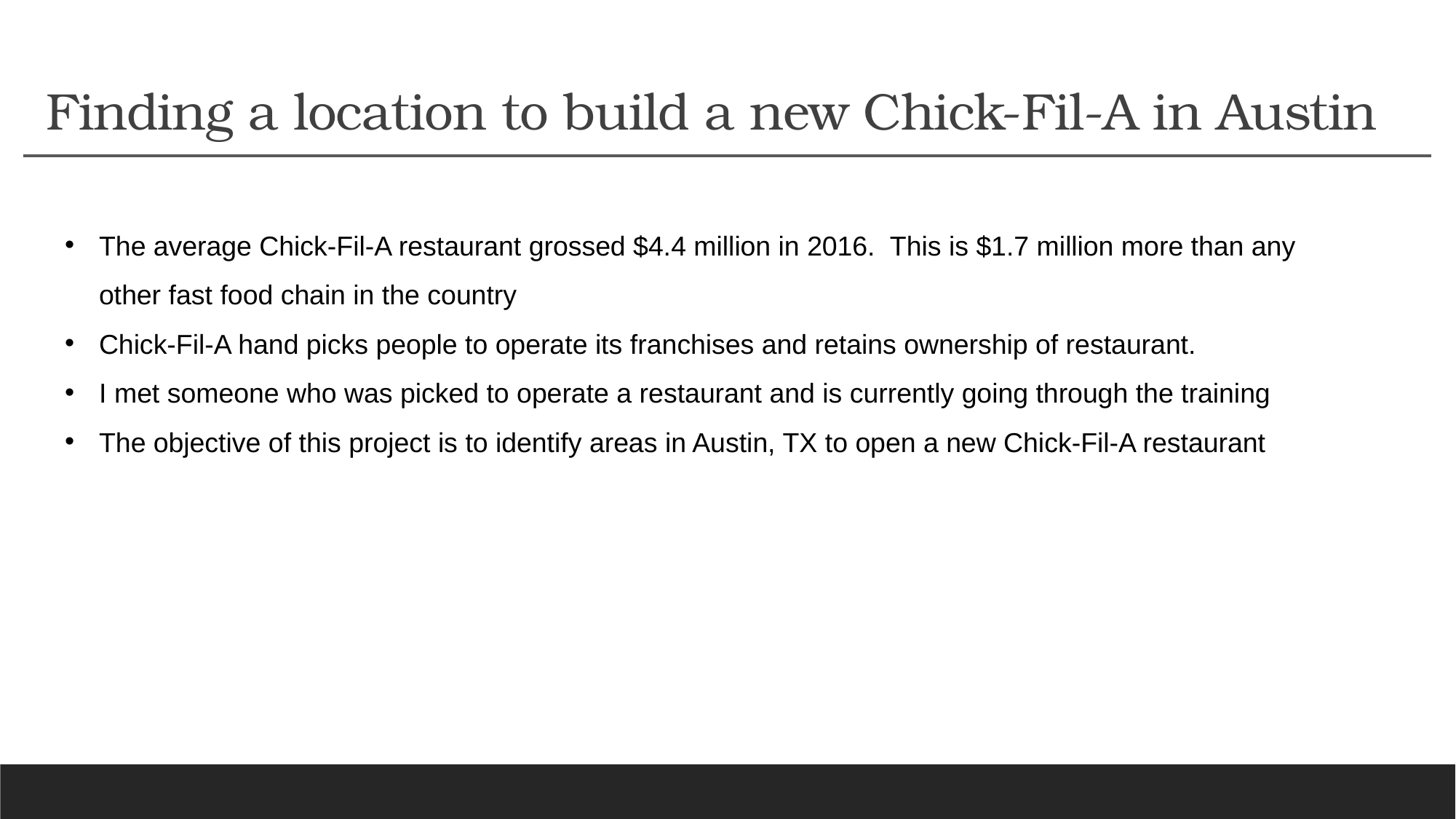

Finding a location to build a new Chick-Fil-A in Austin
The average Chick-Fil-A restaurant grossed $4.4 million in 2016.  This is $1.7 million more than any other fast food chain in the country
Chick-Fil-A hand picks people to operate its franchises and retains ownership of restaurant.
I met someone who was picked to operate a restaurant and is currently going through the training
The objective of this project is to identify areas in Austin, TX to open a new Chick-Fil-A restaurant